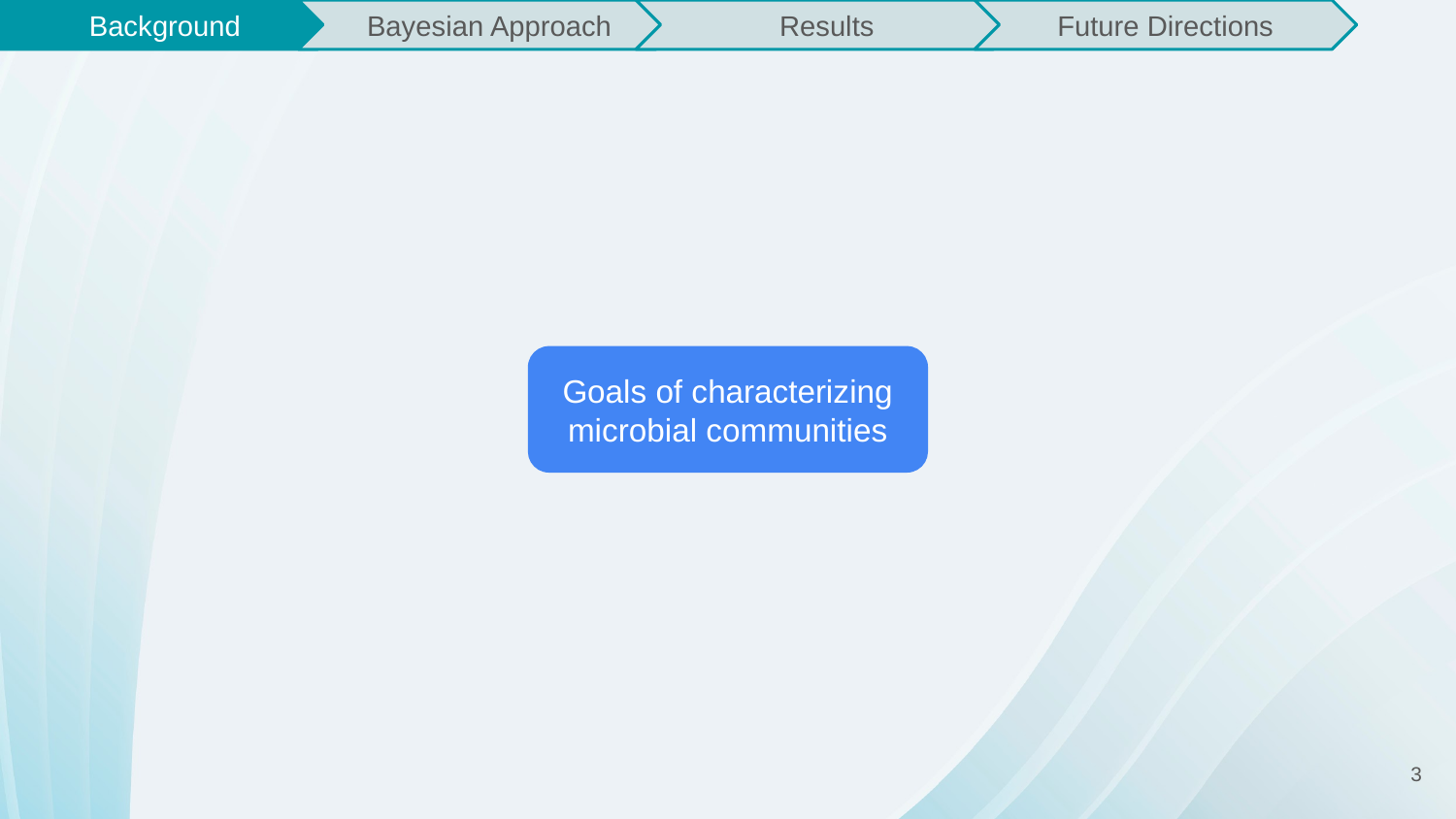

Background
Bayesian Approach
Results
Future Directions
Goals of characterizing microbial communities
3